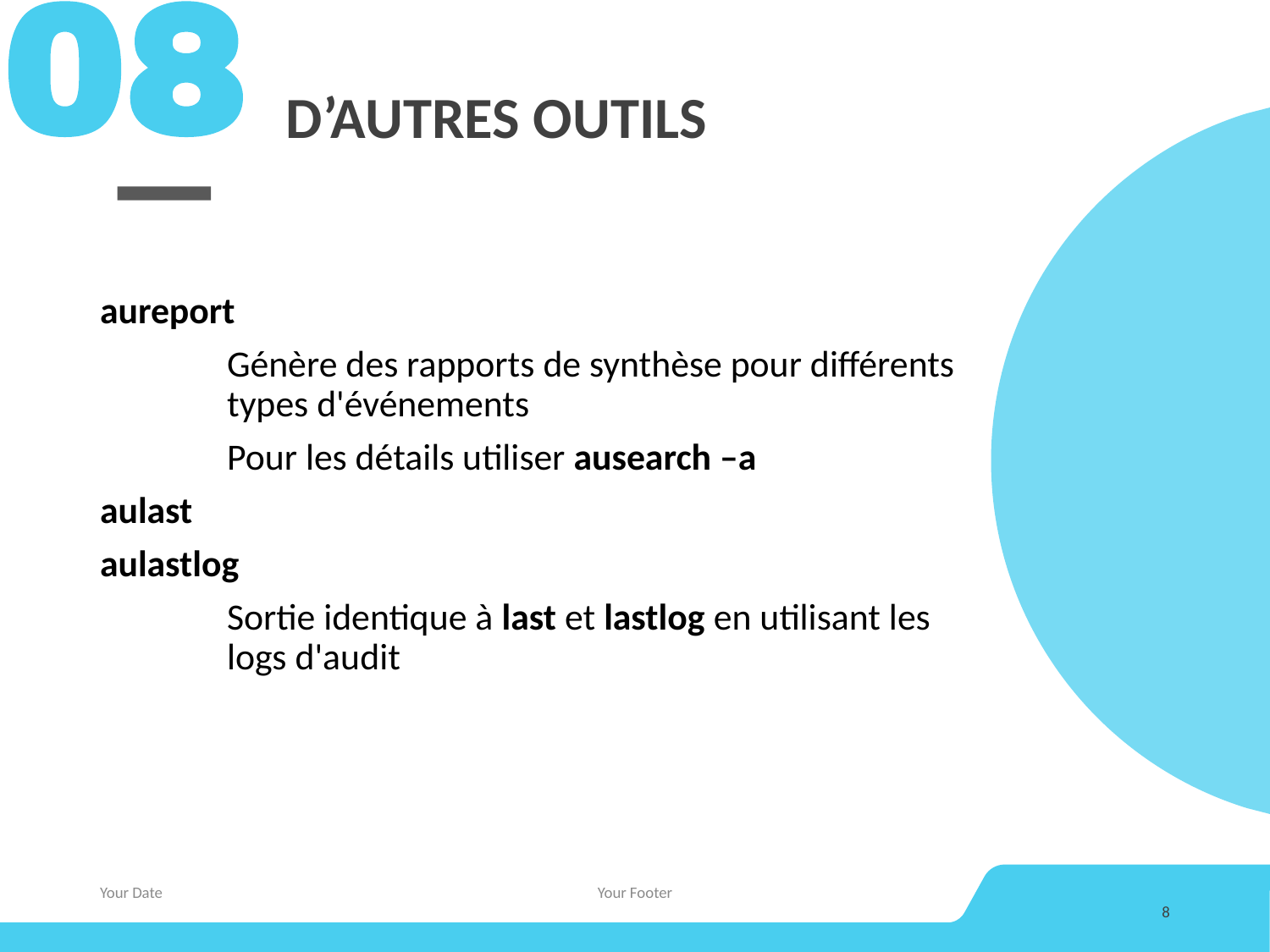

08
# D’AUTRES OUTILS

aureport
	Génère des rapports de synthèse pour différents 	types d'événements
	Pour les détails utiliser ausearch –a
aulast
aulastlog
	Sortie identique à last et lastlog en utilisant les 	logs d'audit
Your Date
Your Footer
8